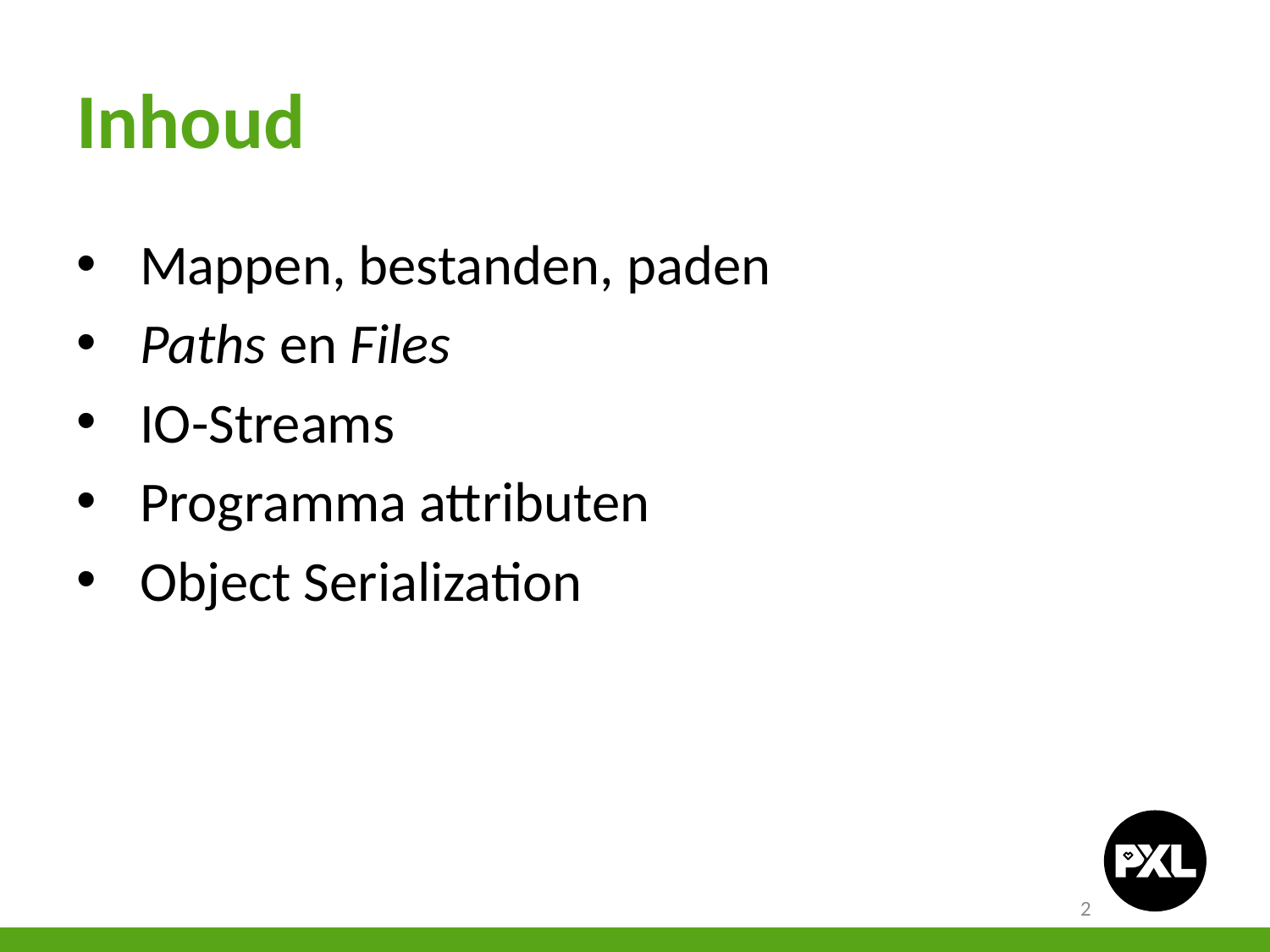

# Inhoud
Mappen, bestanden, paden
Paths en Files
IO-Streams
Programma attributen
Object Serialization

2